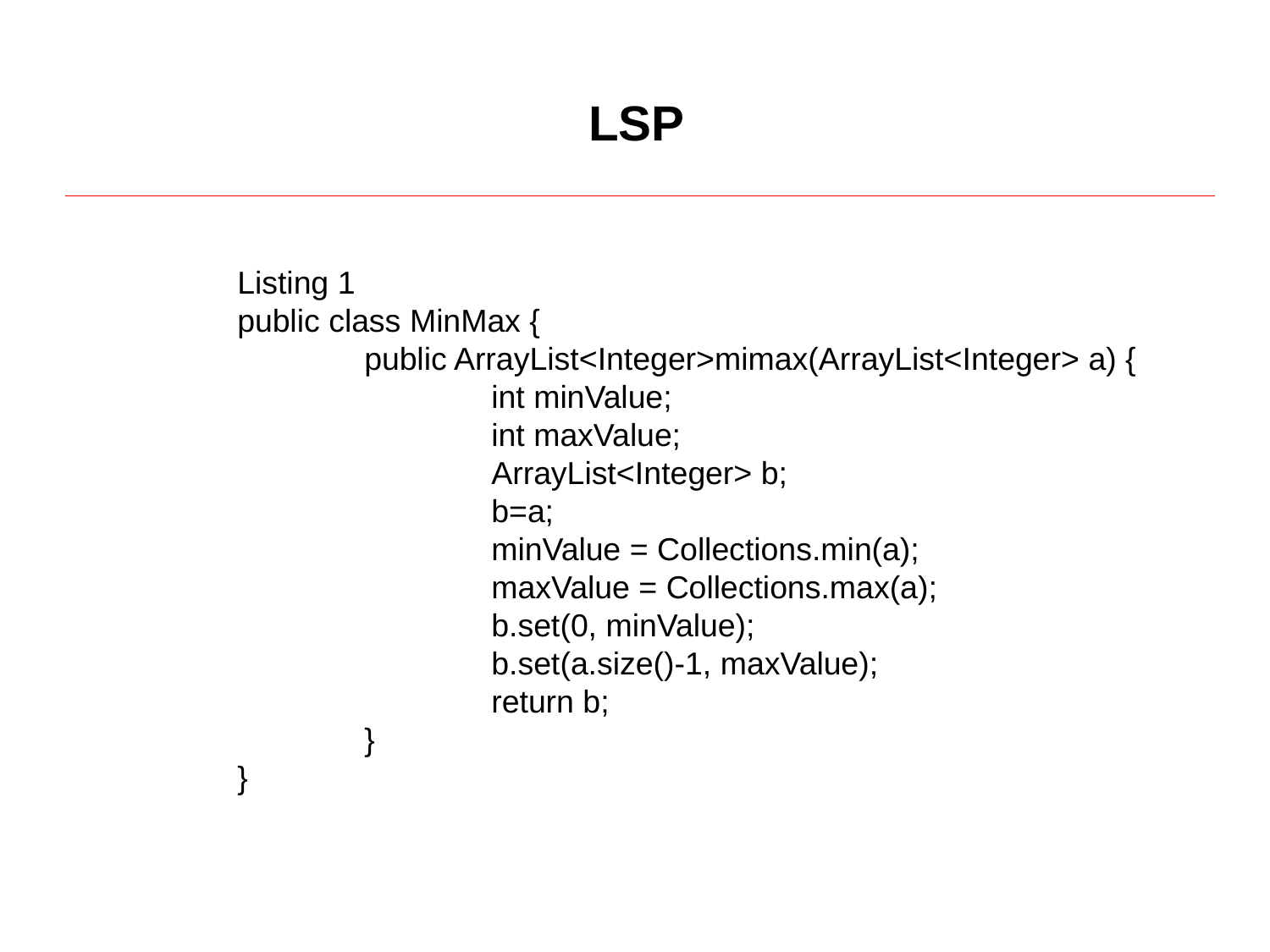

# LSP
Listing 1
public class MinMax {
	public ArrayList<Integer>mimax(ArrayList<Integer> a) {
		int minValue;
		int maxValue;
		ArrayList<Integer> b;
		b=a;
		minValue = Collections.min(a);
		maxValue = Collections.max(a);
		b.set(0, minValue);
		b.set(a.size()-1, maxValue);
		return b;
	}
}